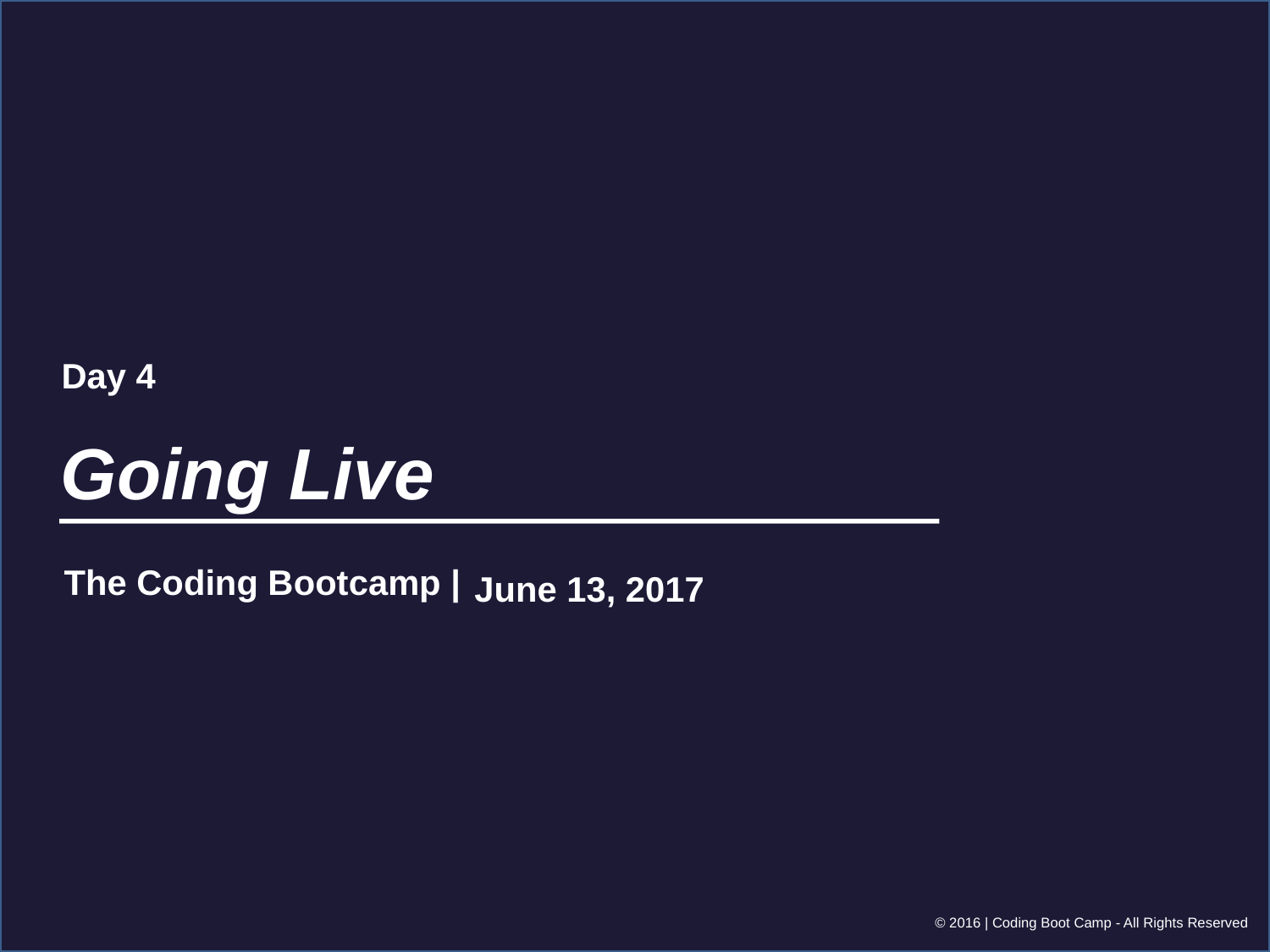

Day 4
Going Live
June 13, 2017